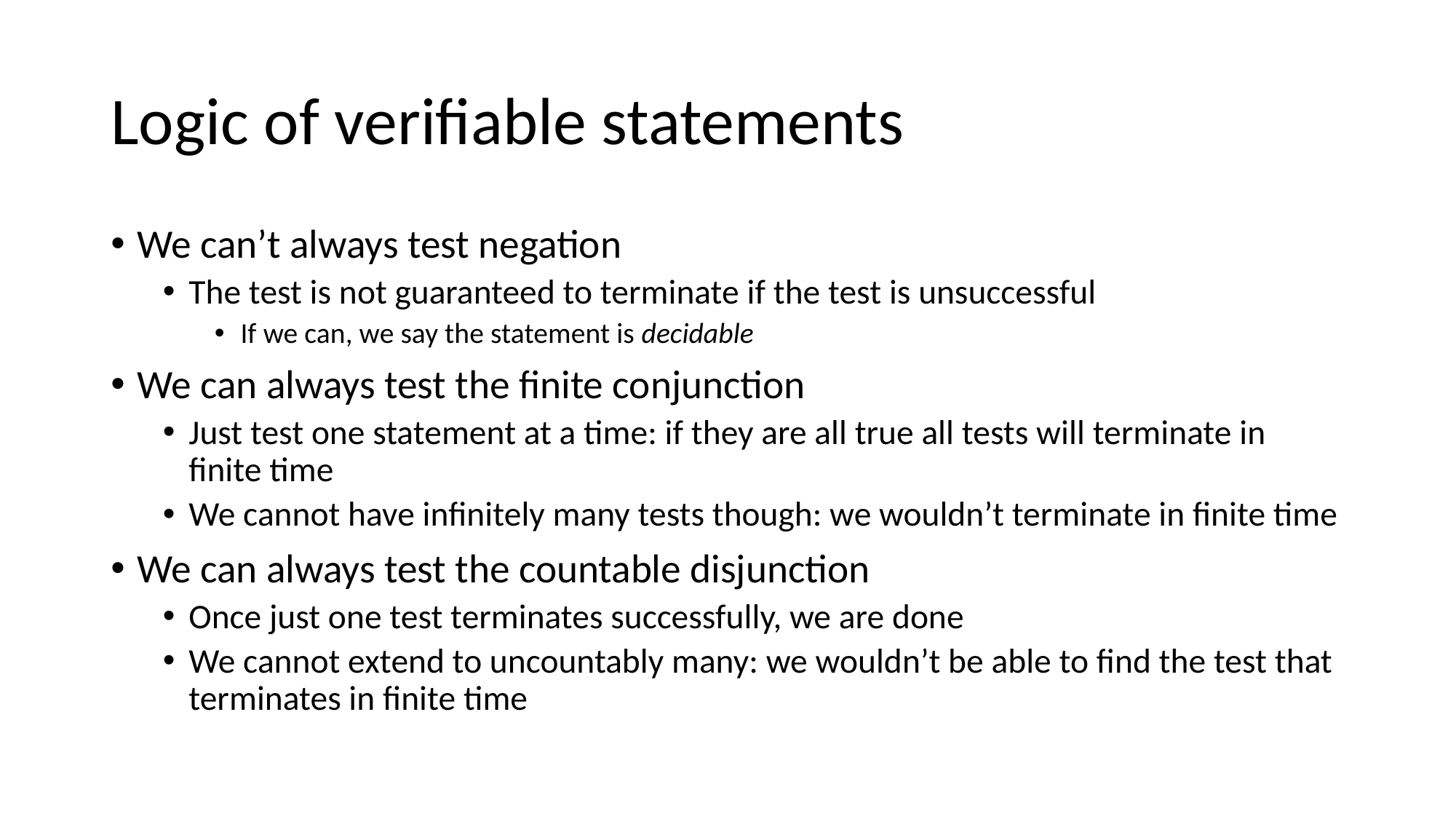

# Logic of verifiable statements
We can’t always test negation
The test is not guaranteed to terminate if the test is unsuccessful
If we can, we say the statement is decidable
We can always test the finite conjunction
Just test one statement at a time: if they are all true all tests will terminate in finite time
We cannot have infinitely many tests though: we wouldn’t terminate in finite time
We can always test the countable disjunction
Once just one test terminates successfully, we are done
We cannot extend to uncountably many: we wouldn’t be able to find the test that terminates in finite time